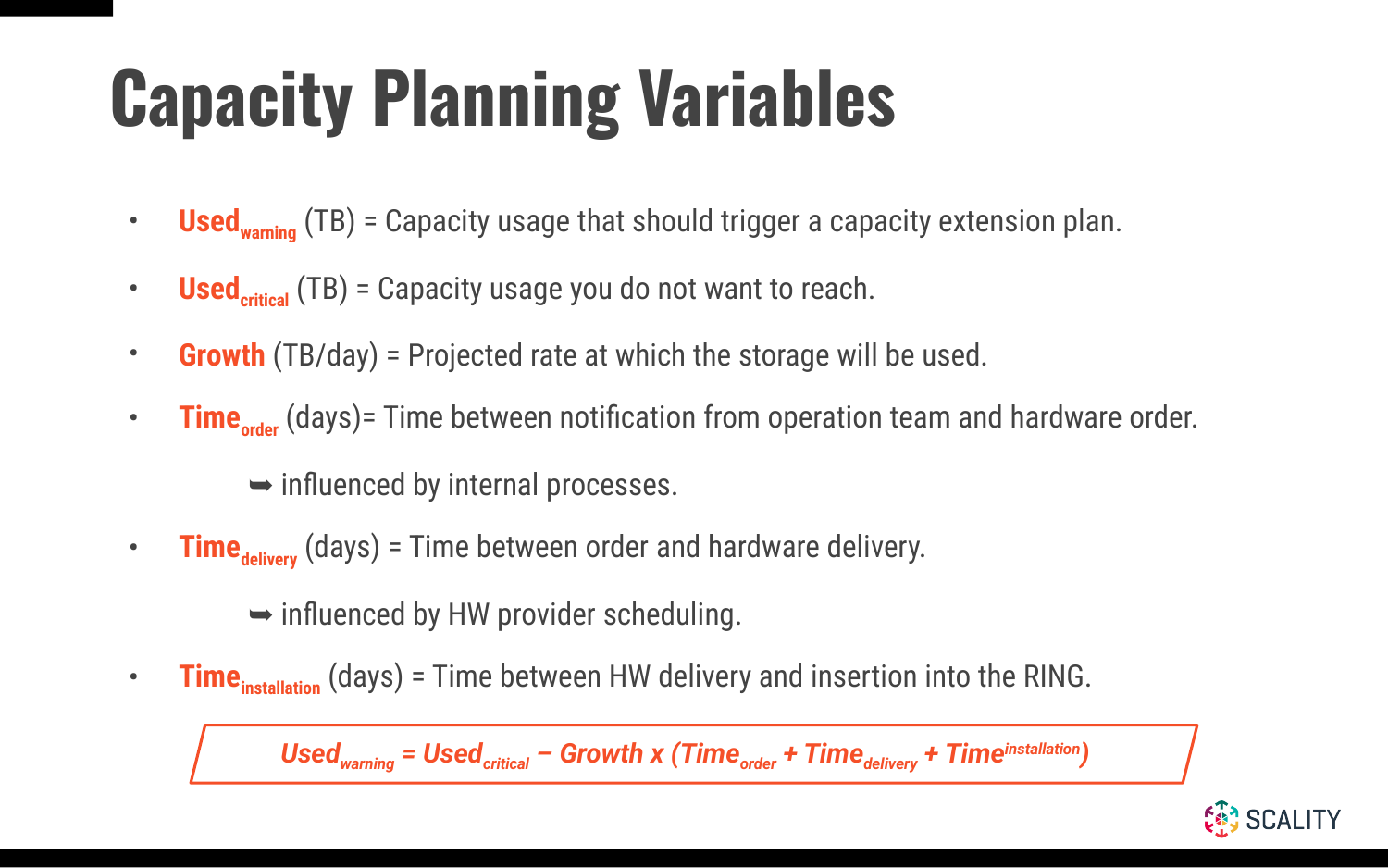

# Capacity Planning Variables
Usedwarning (TB) = Capacity usage that should trigger a capacity extension plan.
Usedcritical (TB) = Capacity usage you do not want to reach.
Growth (TB/day) = Projected rate at which the storage will be used.
Timeorder (days)= Time between notification from operation team and hardware order.
➥ influenced by internal processes.
Timedelivery (days) = Time between order and hardware delivery.
➥ influenced by HW provider scheduling.
Timeinstallation (days) = Time between HW delivery and insertion into the RING.
Usedwarning = Usedcritical – Growth x (Timeorder + Timedelivery + Timeinstallation)